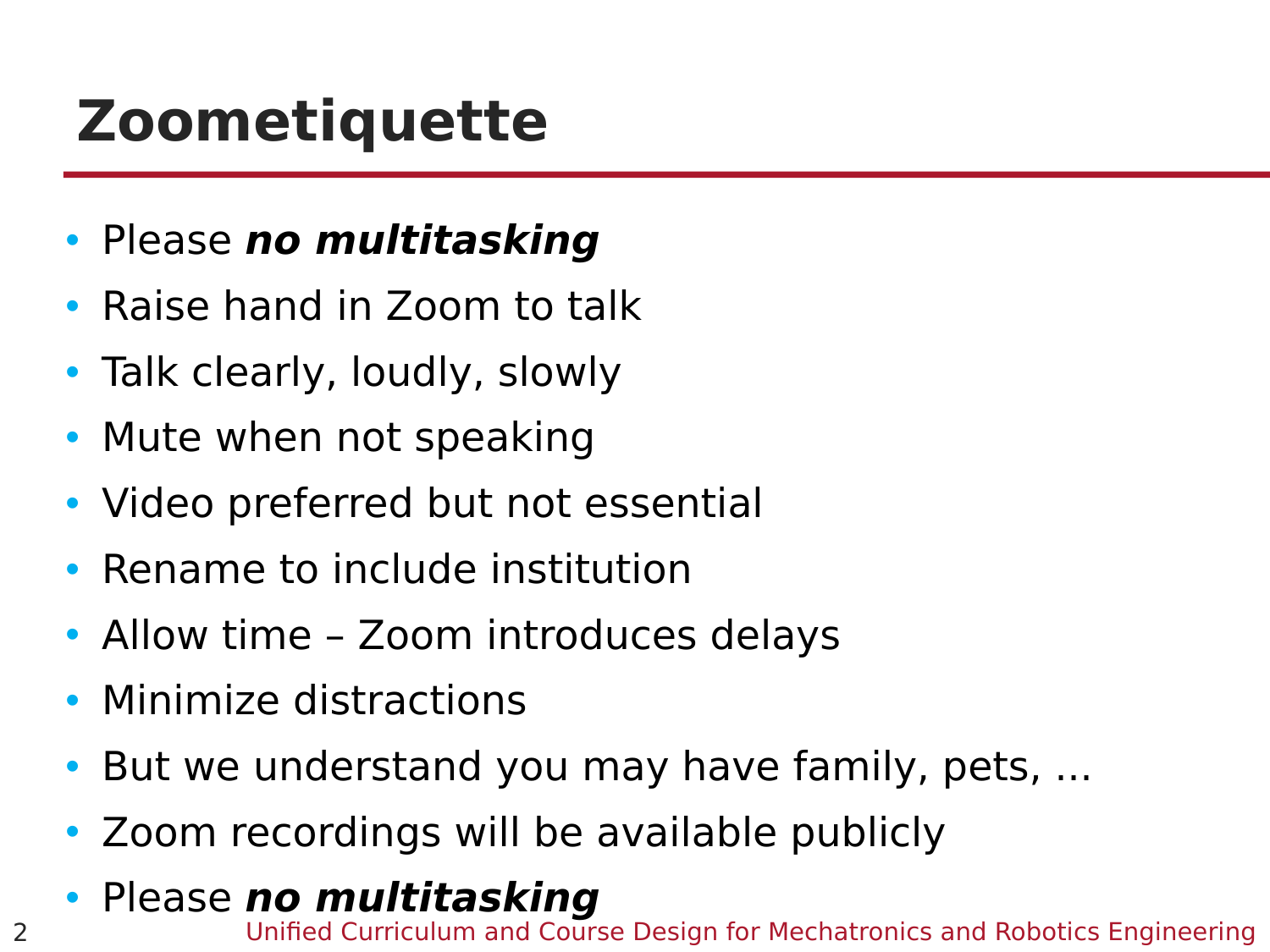

# Zoometiquette
Please no multitasking
Raise hand in Zoom to talk
Talk clearly, loudly, slowly
Mute when not speaking
Video preferred but not essential
Rename to include institution
Allow time – Zoom introduces delays
Minimize distractions
But we understand you may have family, pets, ...
Zoom recordings will be available publicly
Please no multitasking
2